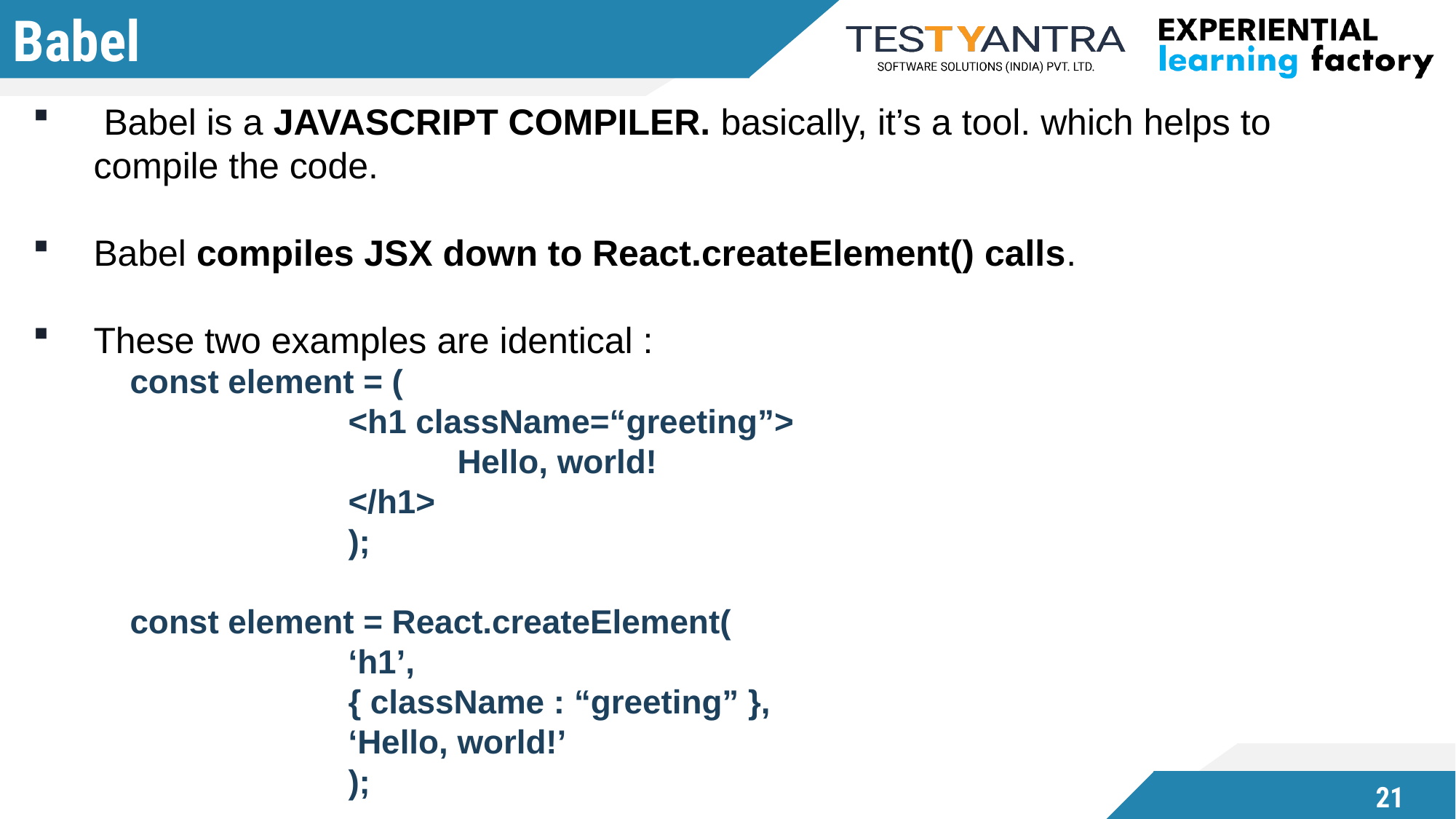

# Babel
 Babel is a JAVASCRIPT COMPILER. basically, it’s a tool. which helps to compile the code.

Babel compiles JSX down to React.createElement() calls.

These two examples are identical :
	const element = (
			<h1 className=“greeting”>
				Hello, world!
			</h1>
			);

	const element = React.createElement(
			‘h1’,
			{ className : “greeting” },
			‘Hello, world!’
			);

21